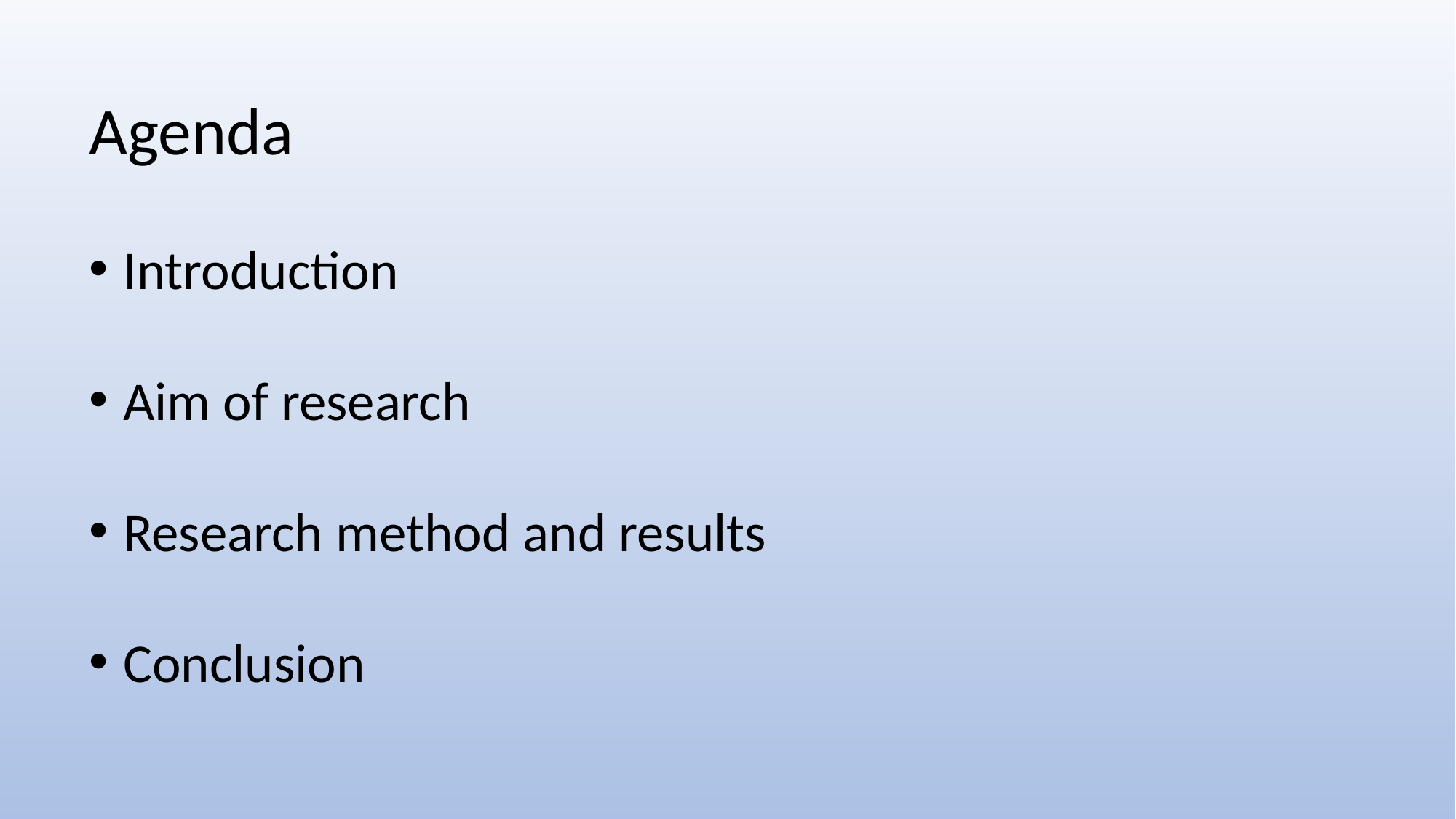

Agenda
Introduction
 ​
Aim of research

Research method and results

Conclusion